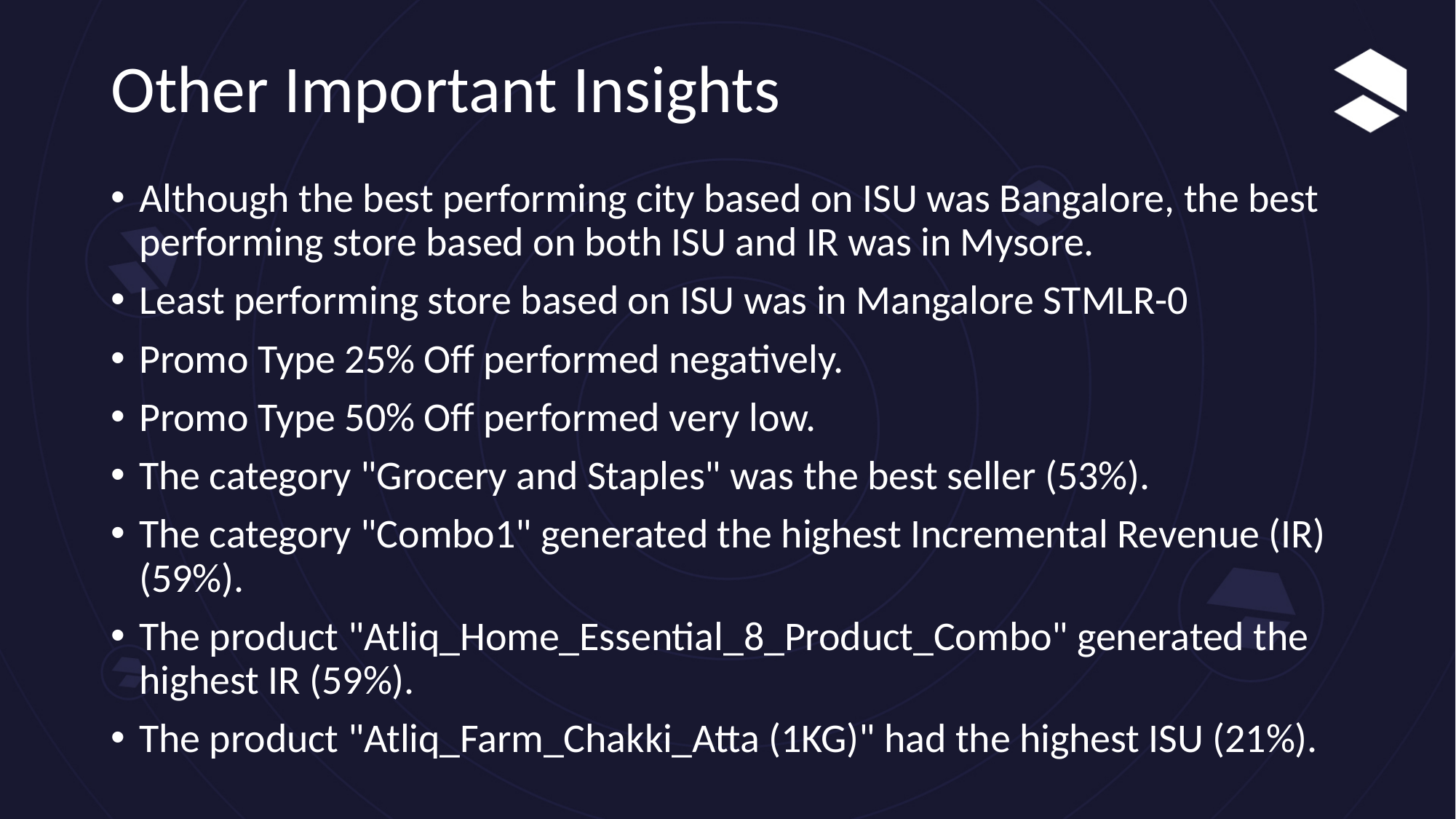

# Other Important Insights
Although the best performing city based on ISU was Bangalore, the best performing store based on both ISU and IR was in Mysore.
Least performing store based on ISU was in Mangalore STMLR-0
Promo Type 25% Off performed negatively.
Promo Type 50% Off performed very low.
The category "Grocery and Staples" was the best seller (53%).
The category "Combo1" generated the highest Incremental Revenue (IR) (59%).
The product "Atliq_Home_Essential_8_Product_Combo" generated the highest IR (59%).
The product "Atliq_Farm_Chakki_Atta (1KG)" had the highest ISU (21%).